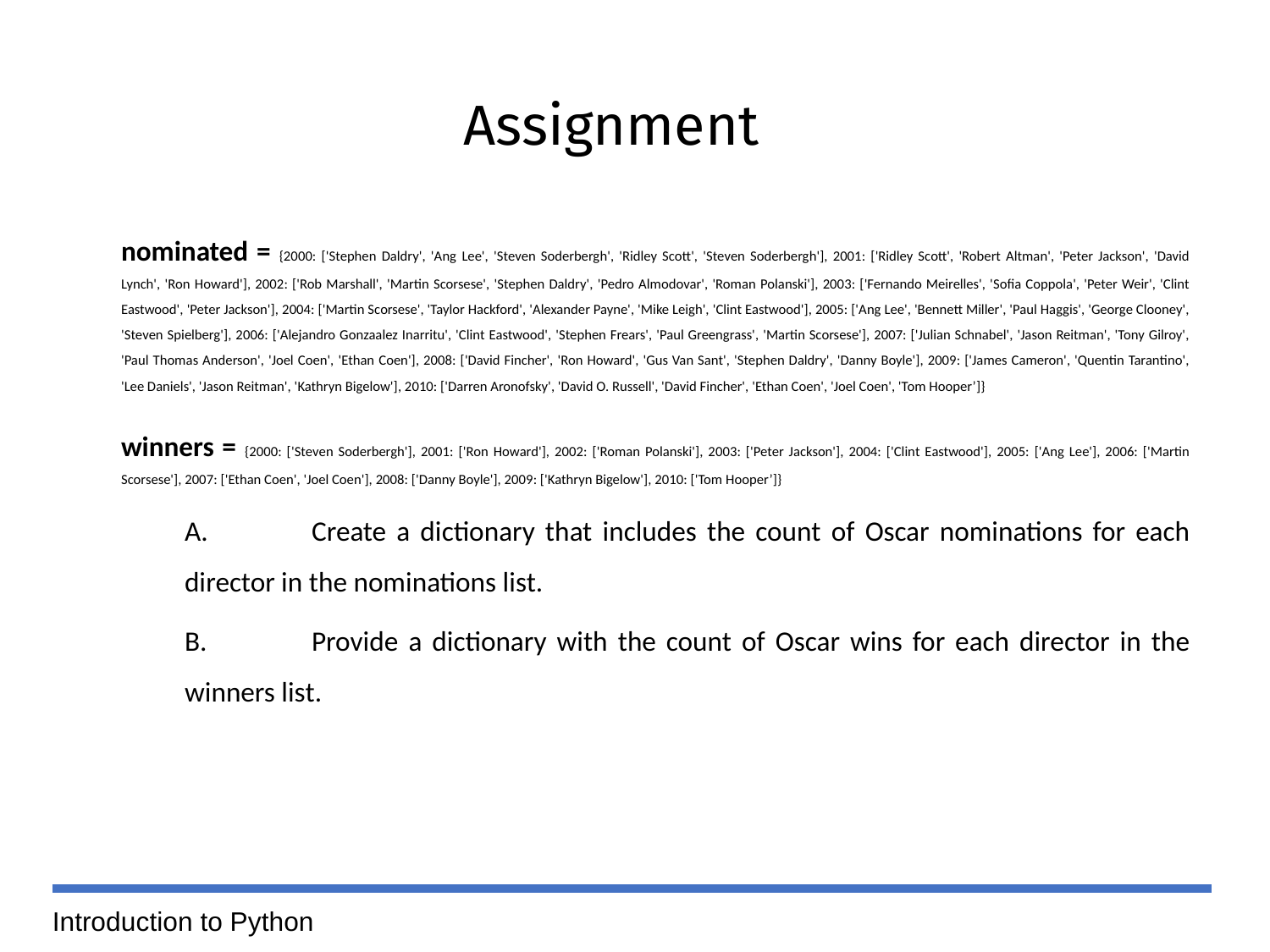

Assignment

nominated = {2000: ['Stephen Daldry', 'Ang Lee', 'Steven Soderbergh', 'Ridley Scott', 'Steven Soderbergh'], 2001: ['Ridley Scott', 'Robert Altman', 'Peter Jackson', 'David Lynch', 'Ron Howard'], 2002: ['Rob Marshall', 'Martin Scorsese', 'Stephen Daldry', 'Pedro Almodovar', 'Roman Polanski'], 2003: ['Fernando Meirelles', 'Sofia Coppola', 'Peter Weir', 'Clint Eastwood', 'Peter Jackson'], 2004: ['Martin Scorsese', 'Taylor Hackford', 'Alexander Payne', 'Mike Leigh', 'Clint Eastwood'], 2005: ['Ang Lee', 'Bennett Miller', 'Paul Haggis', 'George Clooney', 'Steven Spielberg'], 2006: ['Alejandro Gonzaalez Inarritu', 'Clint Eastwood', 'Stephen Frears', 'Paul Greengrass', 'Martin Scorsese'], 2007: ['Julian Schnabel', 'Jason Reitman', 'Tony Gilroy', 'Paul Thomas Anderson', 'Joel Coen', 'Ethan Coen'], 2008: ['David Fincher', 'Ron Howard', 'Gus Van Sant', 'Stephen Daldry', 'Danny Boyle'], 2009: ['James Cameron', 'Quentin Tarantino', 'Lee Daniels', 'Jason Reitman', 'Kathryn Bigelow'], 2010: ['Darren Aronofsky', 'David O. Russell', 'David Fincher', 'Ethan Coen', 'Joel Coen', 'Tom Hooper’]}
winners = {2000: ['Steven Soderbergh'], 2001: ['Ron Howard'], 2002: ['Roman Polanski'], 2003: ['Peter Jackson'], 2004: ['Clint Eastwood'], 2005: ['Ang Lee'], 2006: ['Martin Scorsese'], 2007: ['Ethan Coen', 'Joel Coen'], 2008: ['Danny Boyle'], 2009: ['Kathryn Bigelow'], 2010: ['Tom Hooper’]}
A.	Create a dictionary that includes the count of Oscar nominations for each director in the nominations list.
B.	Provide a dictionary with the count of Oscar wins for each director in the winners list.

Introduction to Python